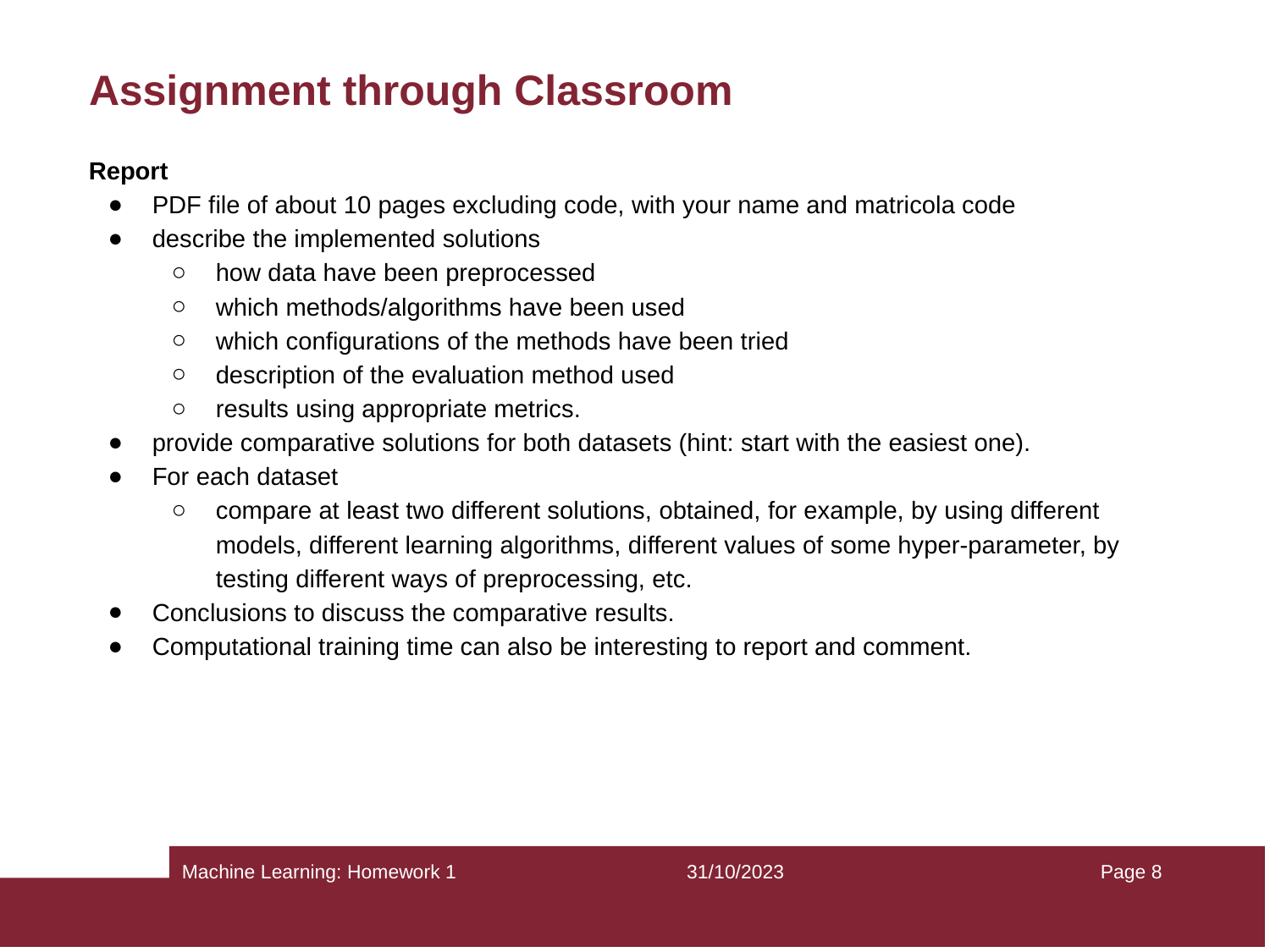

Assignment through Classroom

Report
PDF file of about 10 pages excluding code, with your name and matricola code
describe the implemented solutions
how data have been preprocessed
which methods/algorithms have been used
which configurations of the methods have been tried
description of the evaluation method used
results using appropriate metrics.
provide comparative solutions for both datasets (hint: start with the easiest one).
For each dataset
compare at least two different solutions, obtained, for example, by using different models, different learning algorithms, different values of some hyper-parameter, by testing different ways of preprocessing, etc.
Conclusions to discuss the comparative results.
Computational training time can also be interesting to report and comment.

Page 8
31/10/2023
Machine Learning: Homework 1